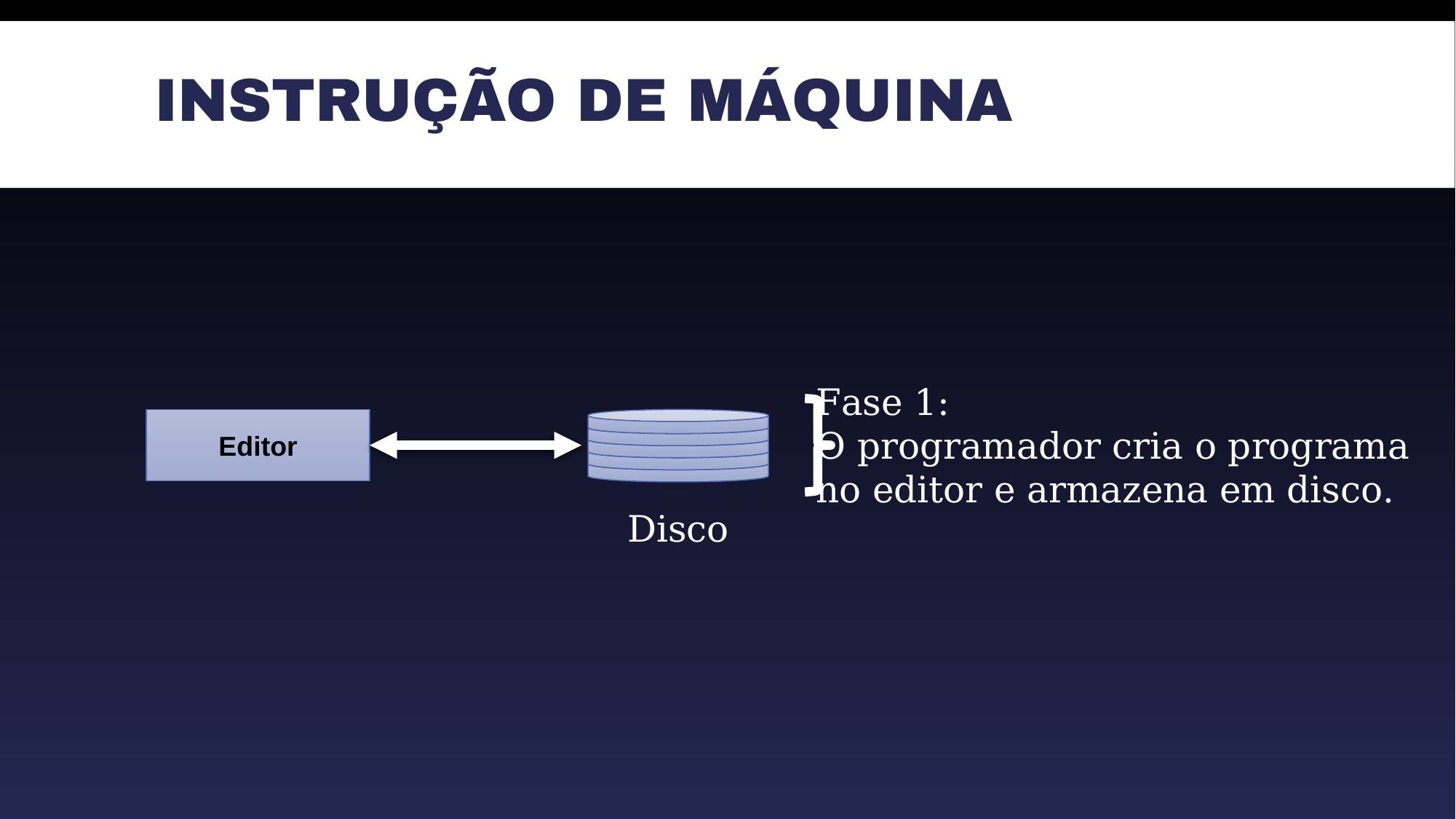

# Instrução de máquina
Fase 1:
O programador cria o programa
no editor e armazena em disco.

Editor

Disco